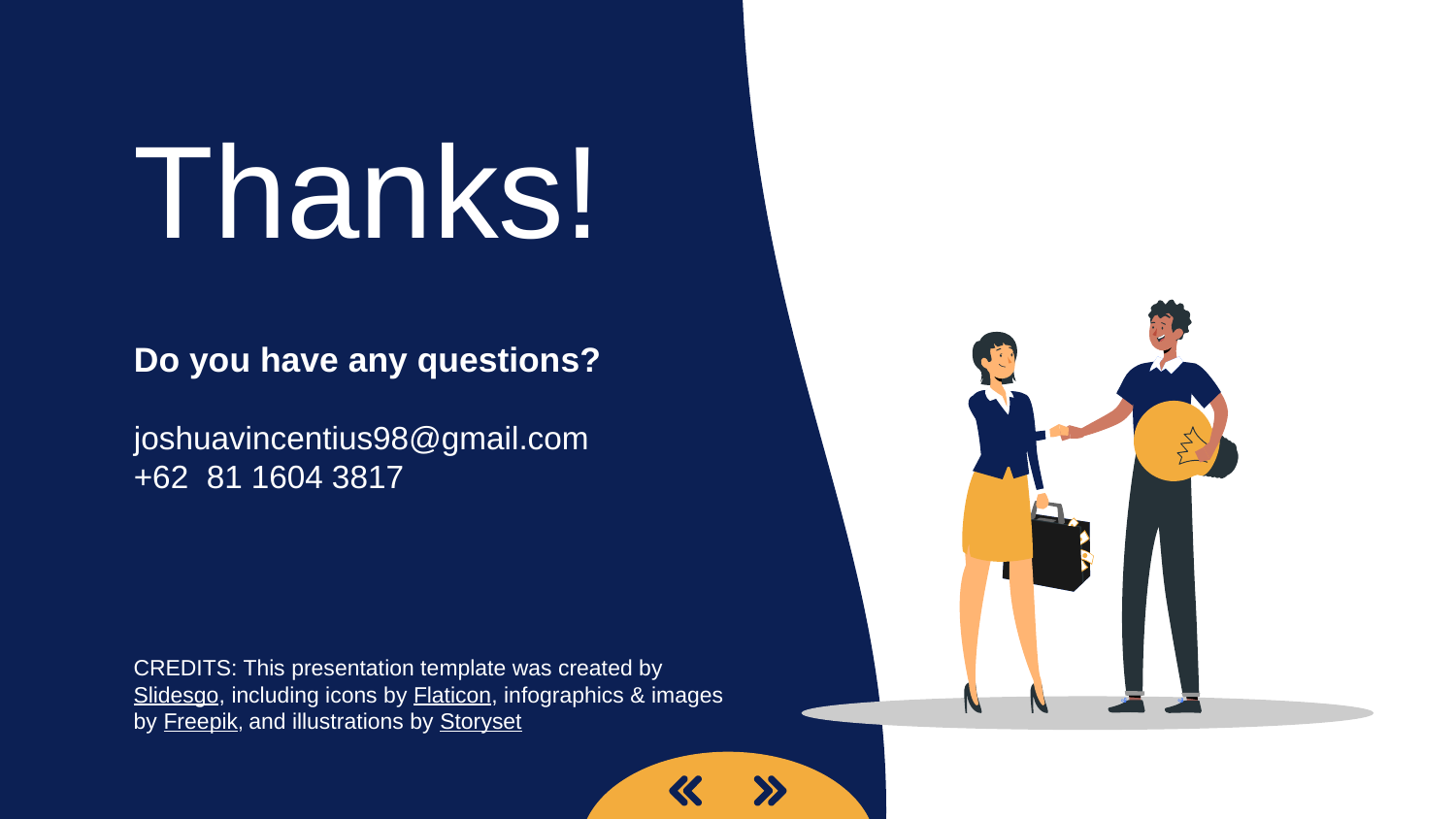

# Thanks!
Do you have any questions?

joshuavincentius98@gmail.com
+62  81 1604 3817